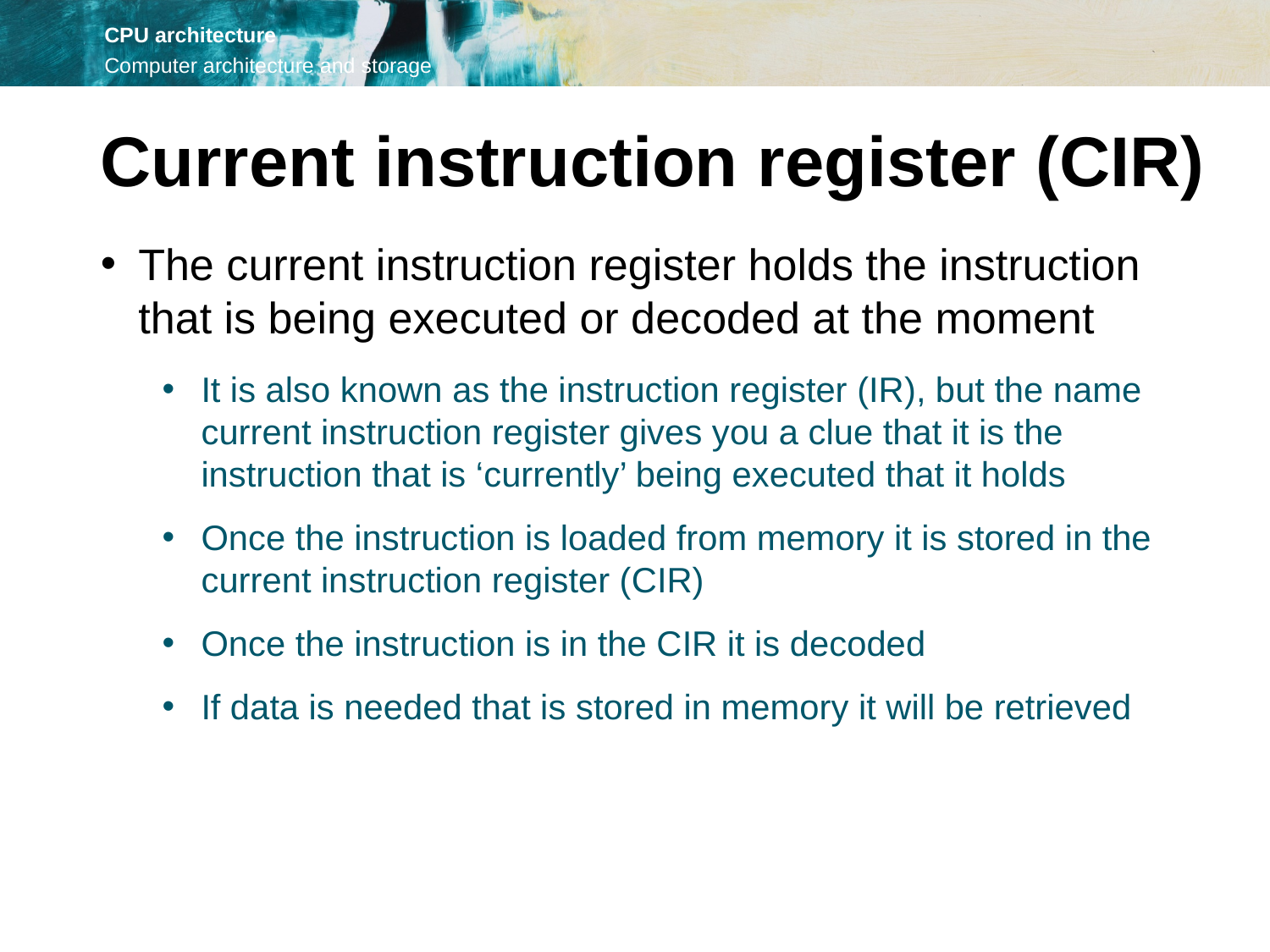

Current instruction register (CIR)
The current instruction register holds the instruction that is being executed or decoded at the moment
It is also known as the instruction register (IR), but the name current instruction register gives you a clue that it is the instruction that is ‘currently’ being executed that it holds
Once the instruction is loaded from memory it is stored in the current instruction register (CIR)
Once the instruction is in the CIR it is decoded
If data is needed that is stored in memory it will be retrieved